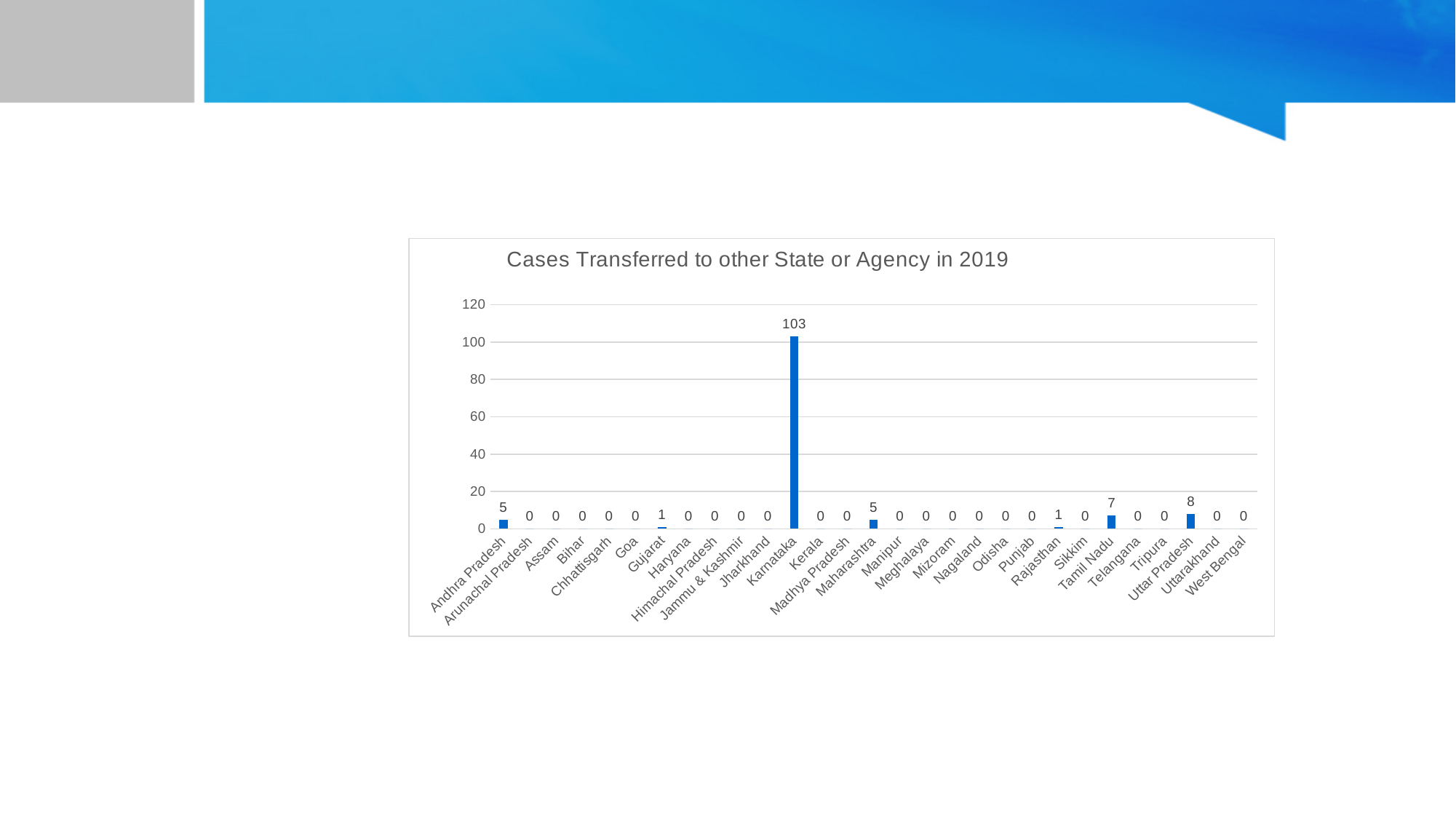

### Chart: Cases Transferred to other State or Agency in 2019

| Category | Cases Transferred to other State or Agency |
|---|---|
| Andhra Pradesh | 5.0 |
| Arunachal Pradesh | 0.0 |
| Assam | 0.0 |
| Bihar | 0.0 |
| Chhattisgarh | 0.0 |
| Goa | 0.0 |
| Gujarat | 1.0 |
| Haryana | 0.0 |
| Himachal Pradesh | 0.0 |
| Jammu & Kashmir | 0.0 |
| Jharkhand | 0.0 |
| Karnataka | 103.0 |
| Kerala | 0.0 |
| Madhya Pradesh | 0.0 |
| Maharashtra | 5.0 |
| Manipur | 0.0 |
| Meghalaya | 0.0 |
| Mizoram | 0.0 |
| Nagaland | 0.0 |
| Odisha | 0.0 |
| Punjab | 0.0 |
| Rajasthan | 1.0 |
| Sikkim | 0.0 |
| Tamil Nadu | 7.0 |
| Telangana | 0.0 |
| Tripura | 0.0 |
| Uttar Pradesh | 8.0 |
| Uttarakhand | 0.0 |
| West Bengal | 0.0 |